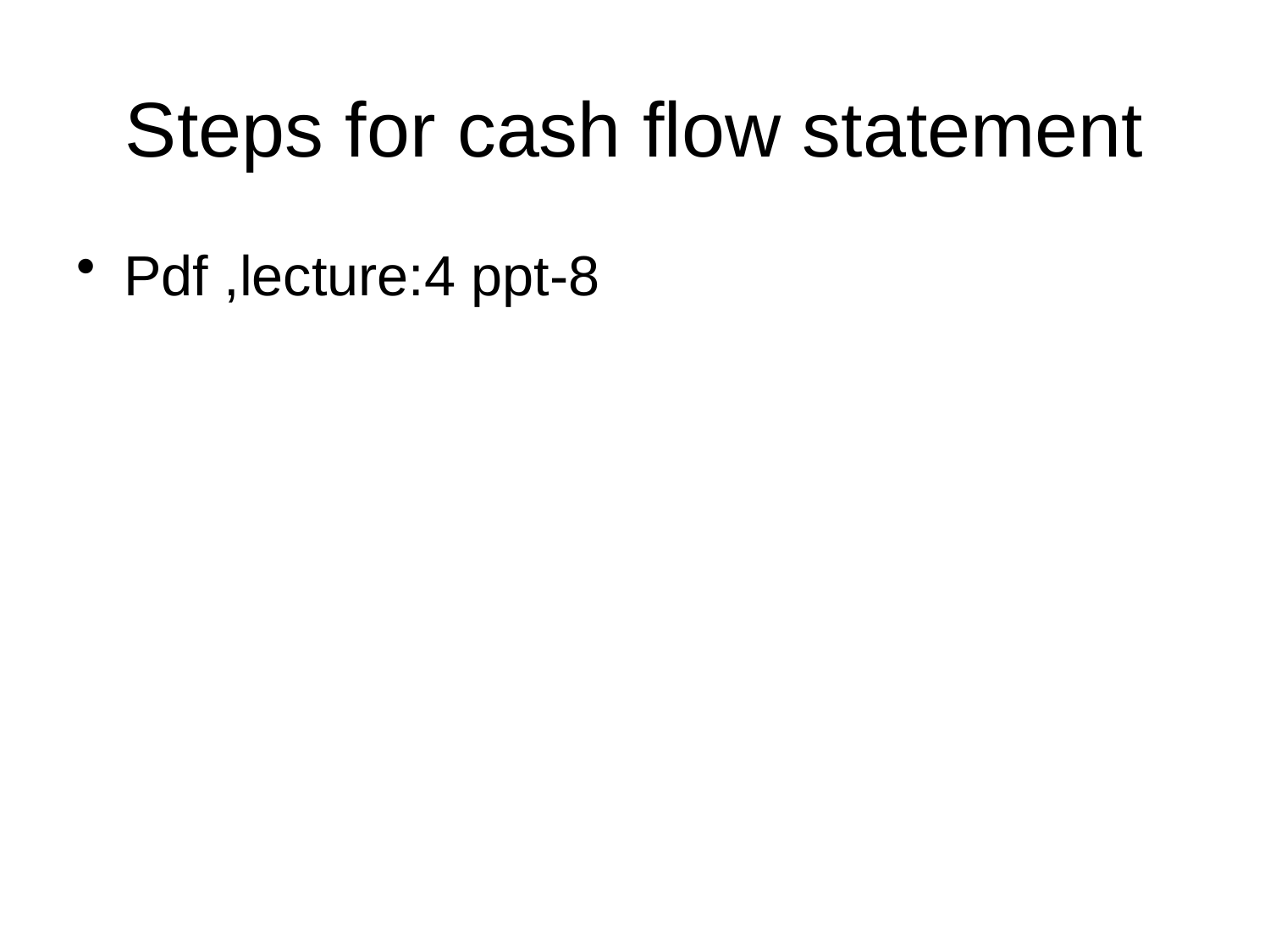

# Steps for cash flow statement
Pdf ,lecture:4 ppt-8